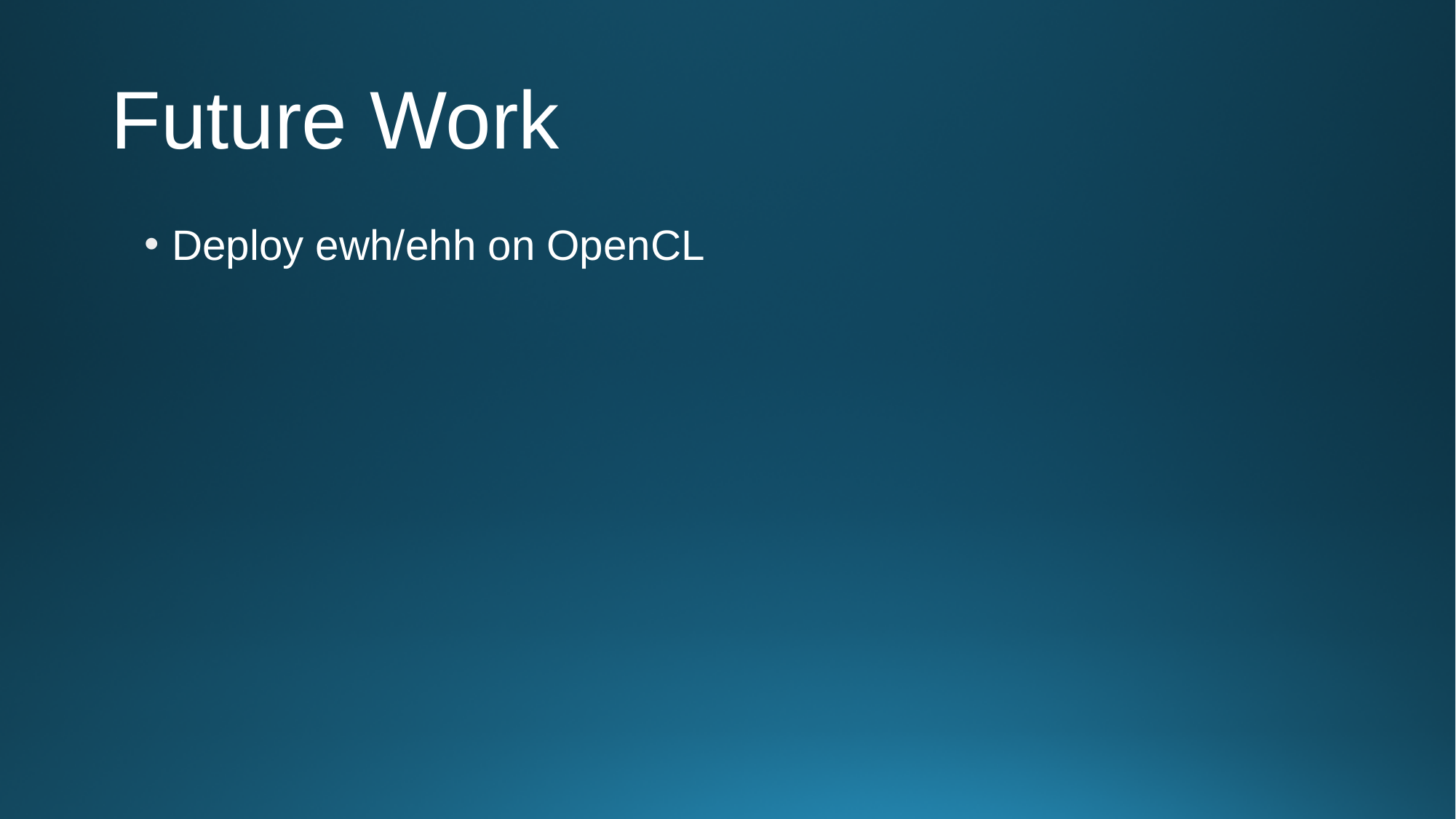

# Future Work
Deploy ewh/ehh on OpenCL